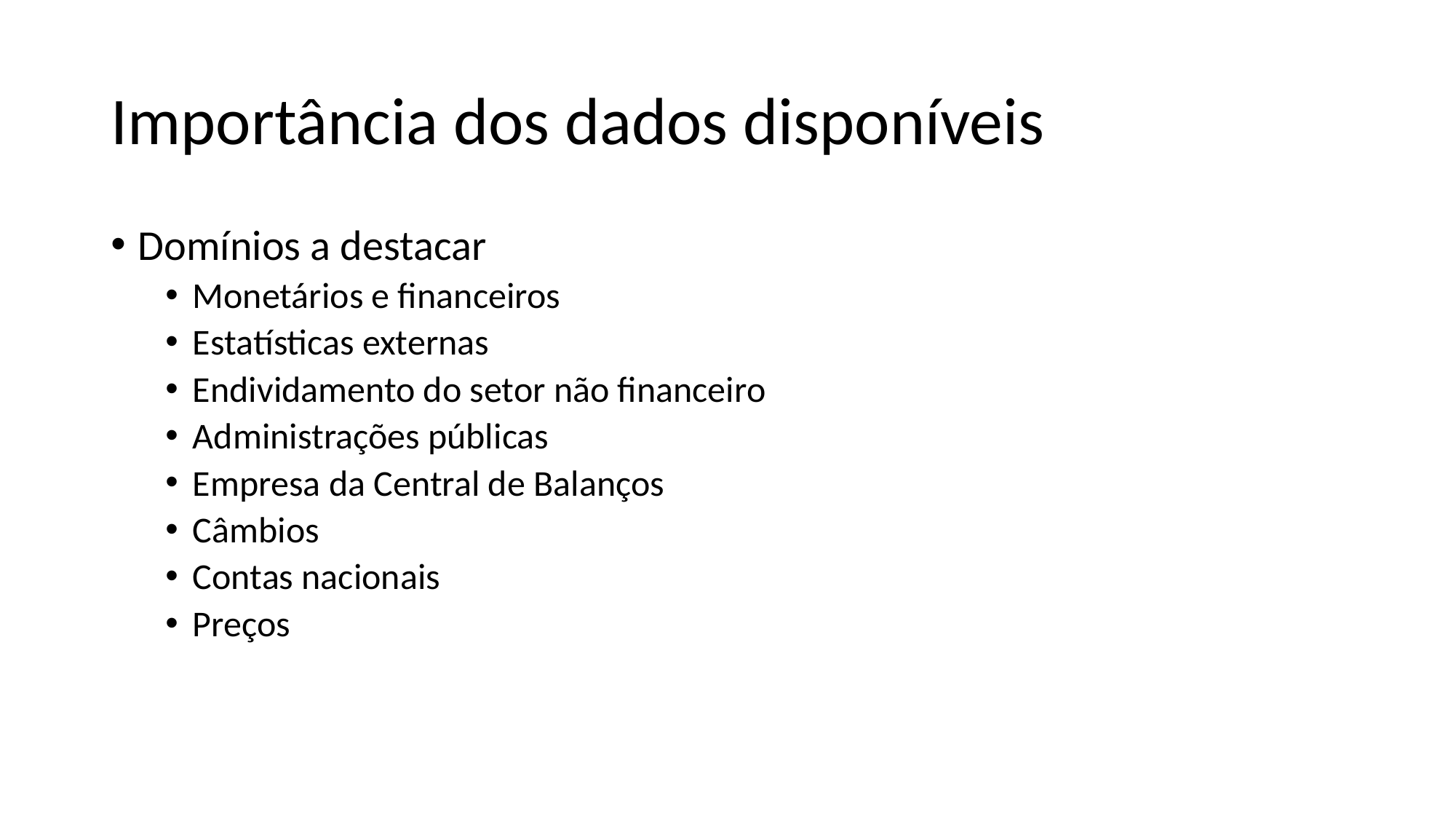

# Importância dos dados disponíveis
Domínios a destacar
Monetários e financeiros
Estatísticas externas
Endividamento do setor não financeiro
Administrações públicas
Empresa da Central de Balanços
Câmbios
Contas nacionais
Preços